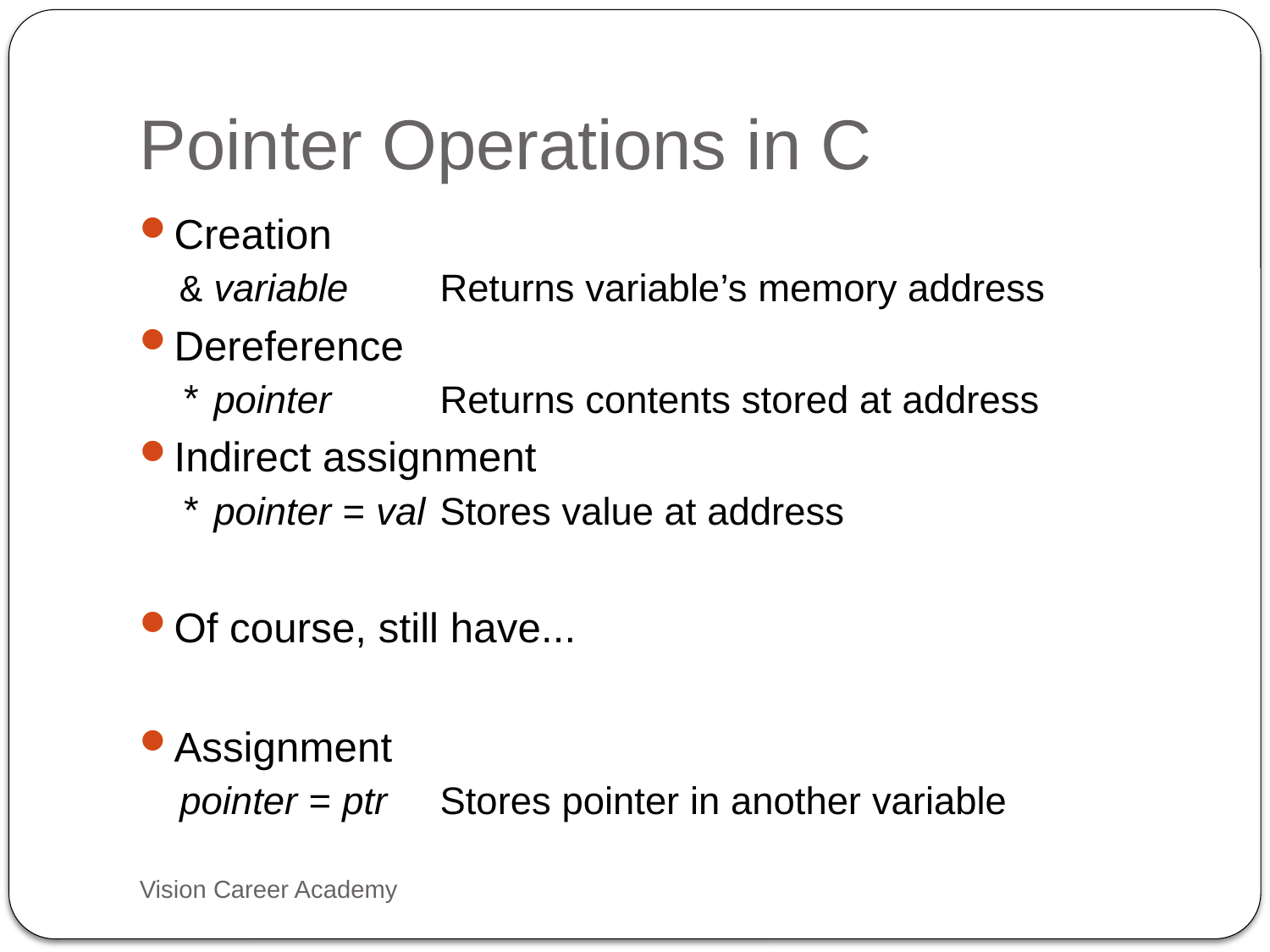

# Pointer Operations in C
Creation
& variable		Returns variable’s memory address
Dereference
* pointer		Returns contents stored at address
Indirect assignment
* pointer = val	Stores value at address

Of course, still have...

Assignment
pointer = ptr	Stores pointer in another variable
Vision Career Academy